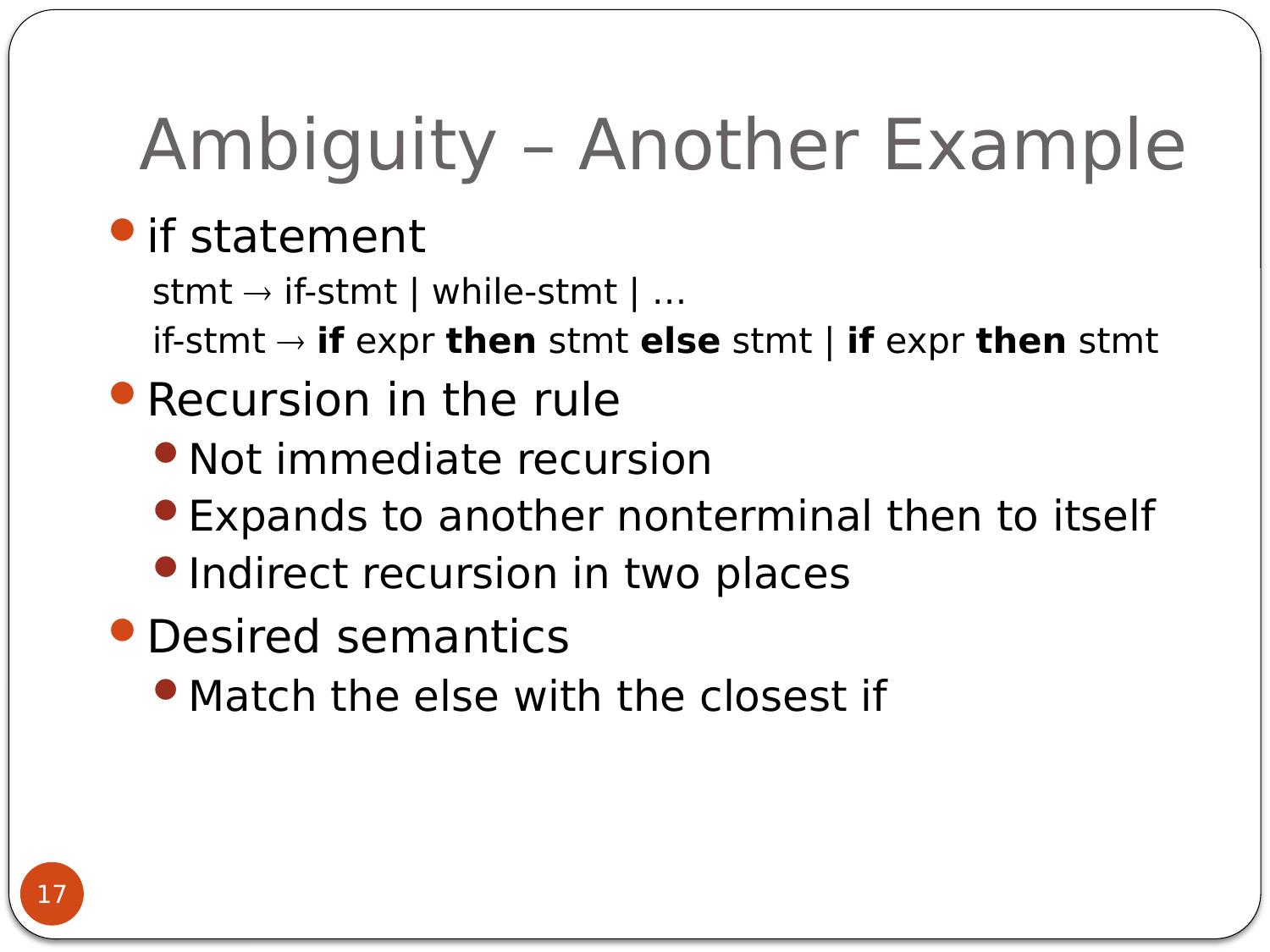

# Ambiguity – Another Example
if statement
stmt → if-stmt | while-stmt | …
if-stmt → if expr then stmt else stmt | if expr then stmt
Recursion in the rule
Not immediate recursion
Expands to another nonterminal then to itself
Indirect recursion in two places
Desired semantics
Match the else with the closest if
17